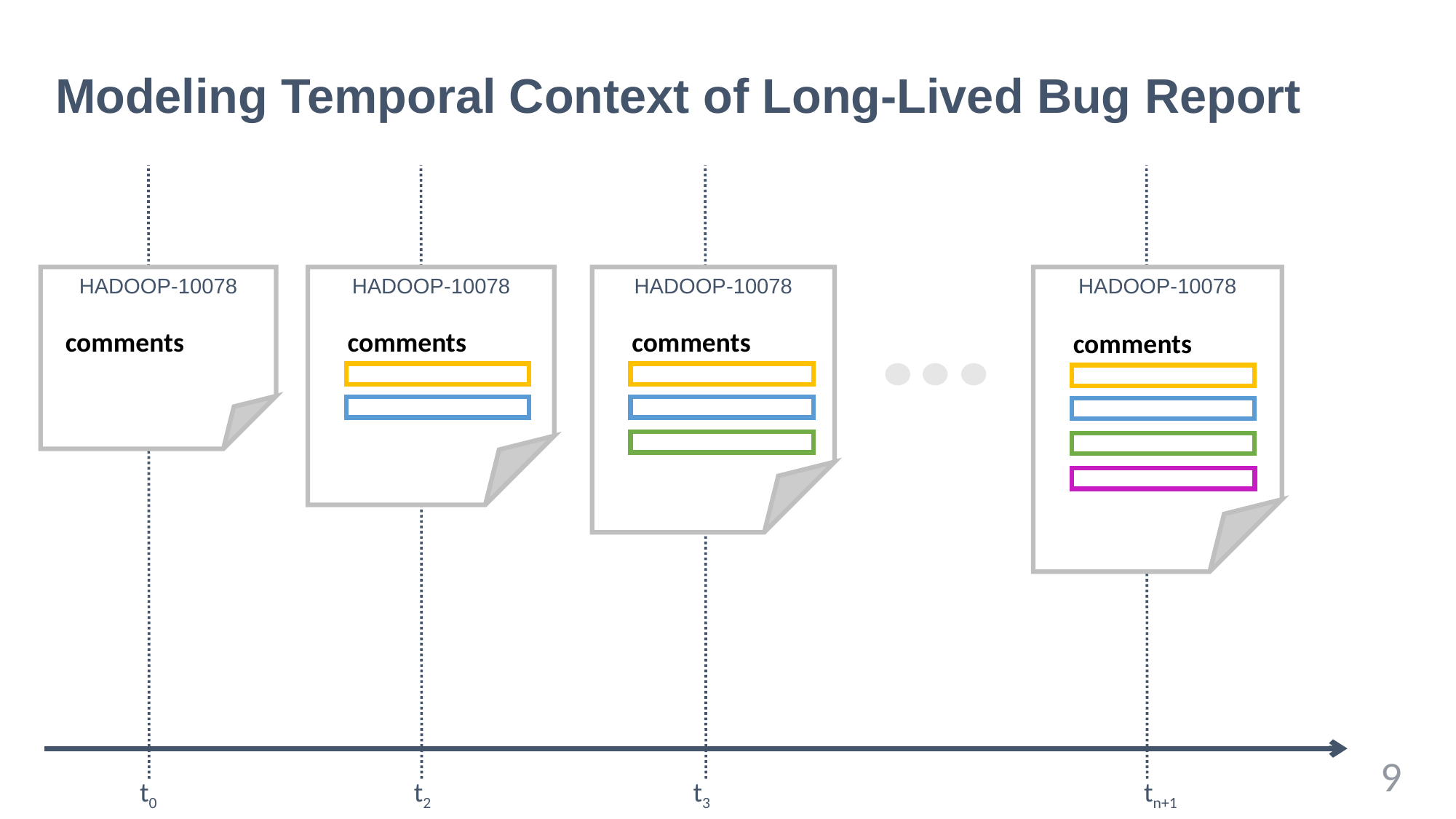

# Modeling Temporal Context of Long-Lived Bug Report
HADOOP-10078
HADOOP-10078
HADOOP-10078
HADOOP-10078
comments
comments
comments
comments

9
t0
t2
t3
tn+1